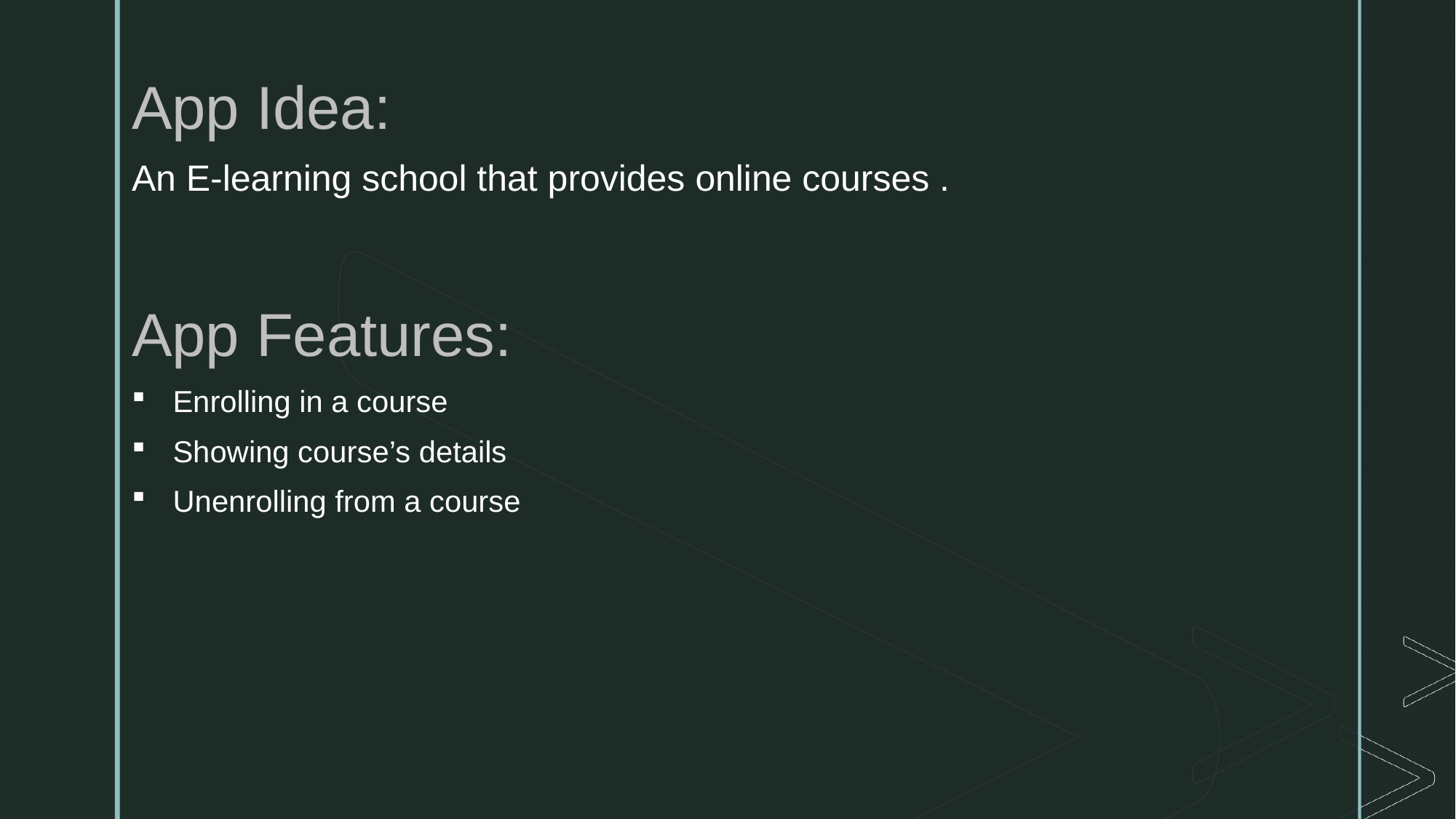

App Idea:

An E-learning school that provides online courses .

App Features:

Enrolling in a course

Showing course’s details

Unenrolling from a course